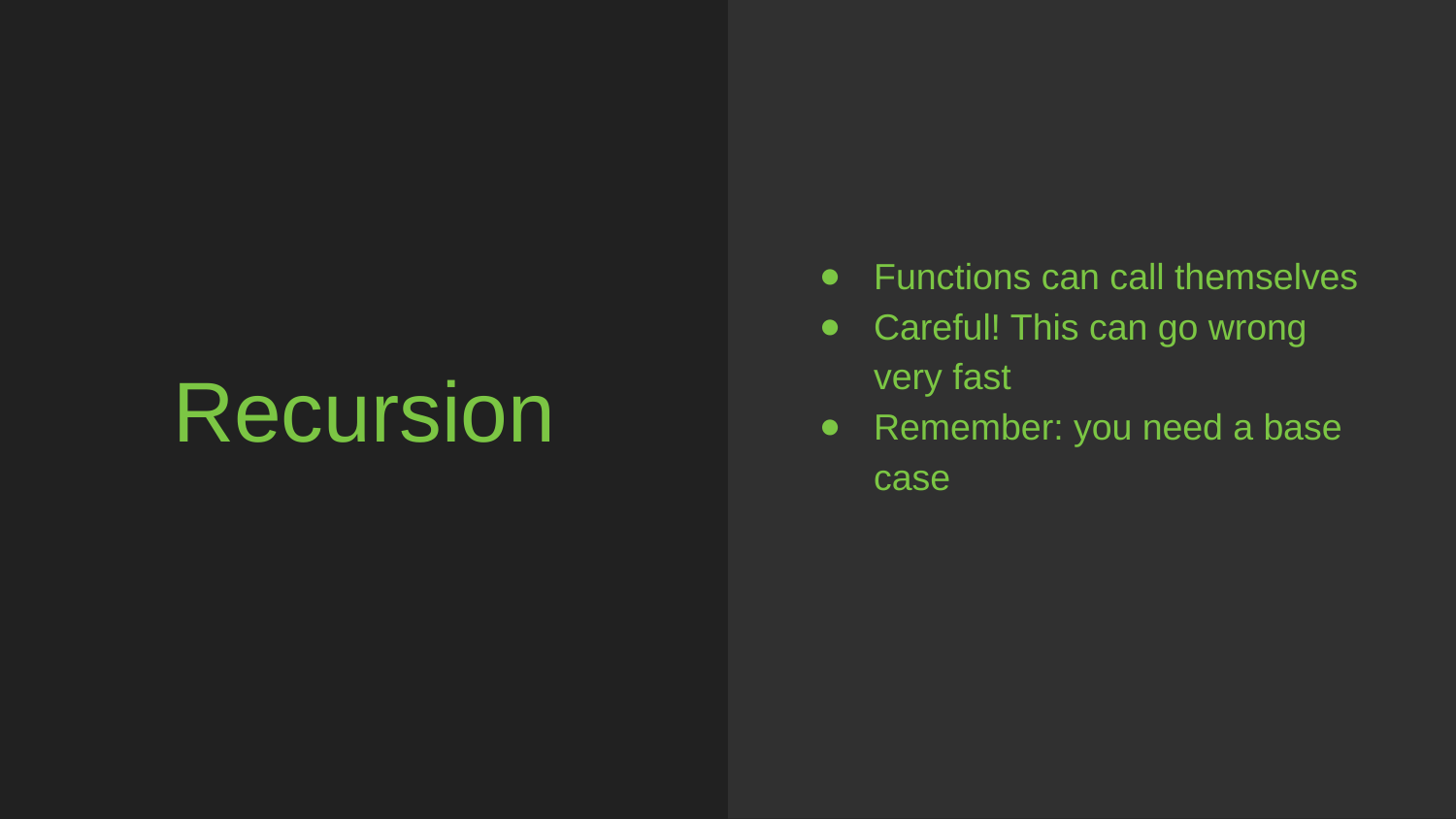

Functions can call themselves
Careful! This can go wrong very fast
Remember: you need a base case

# Recursion